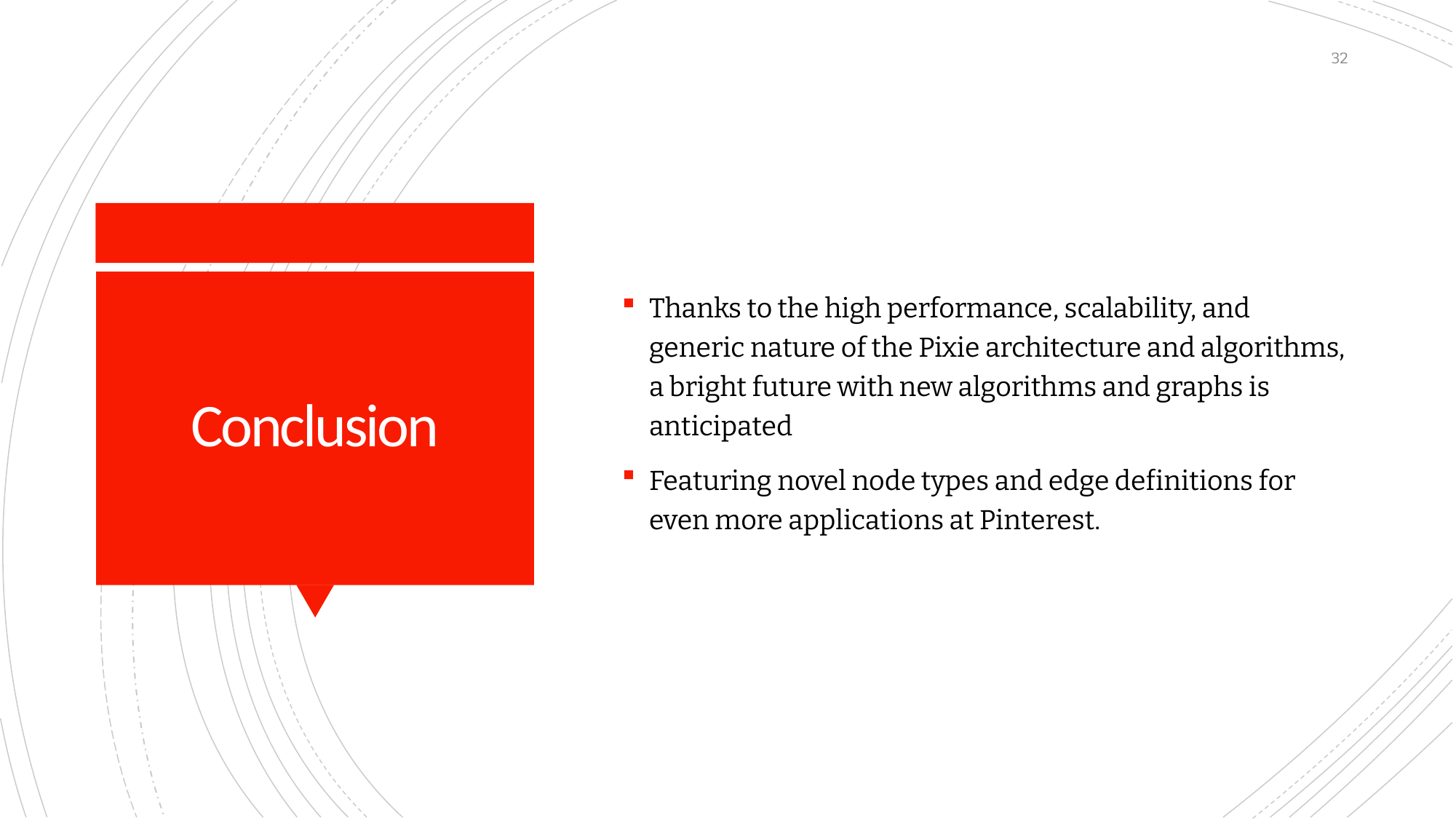

32
Thanks to the high performance, scalability, and generic nature of the Pixie architecture and algorithms, a bright future with new algorithms and graphs is anticipated
Featuring novel node types and edge definitions for even more applications at Pinterest.
# Conclusion